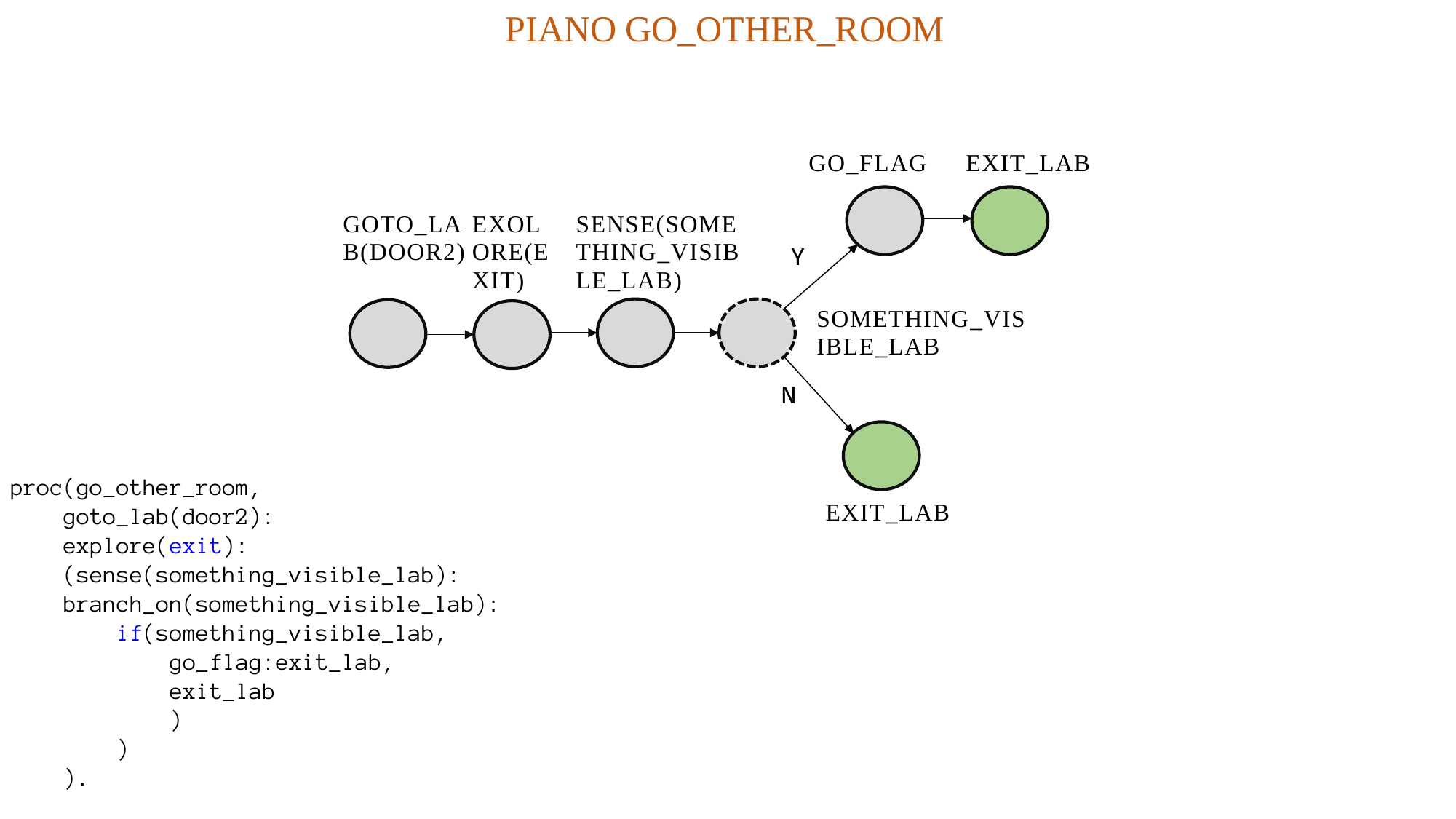

PIANO GO_OTHER_ROOM
GO_FLAG

SENSE(SOMETHING_VISIBLE_LAB)
Y
N

SOMETHING_VISIBLE_LAB
EXIT_LAB
EXIT_LAB
GOTO_LAB(DOOR2)

EXOLORE(EXIT)

proc(go_other_room,
    goto_lab(door2):
    explore(exit):
    (sense(something_visible_lab):
    branch_on(something_visible_lab):
        if(something_visible_lab,
            go_flag:exit_lab,
            exit_lab
            )
        )
    ).